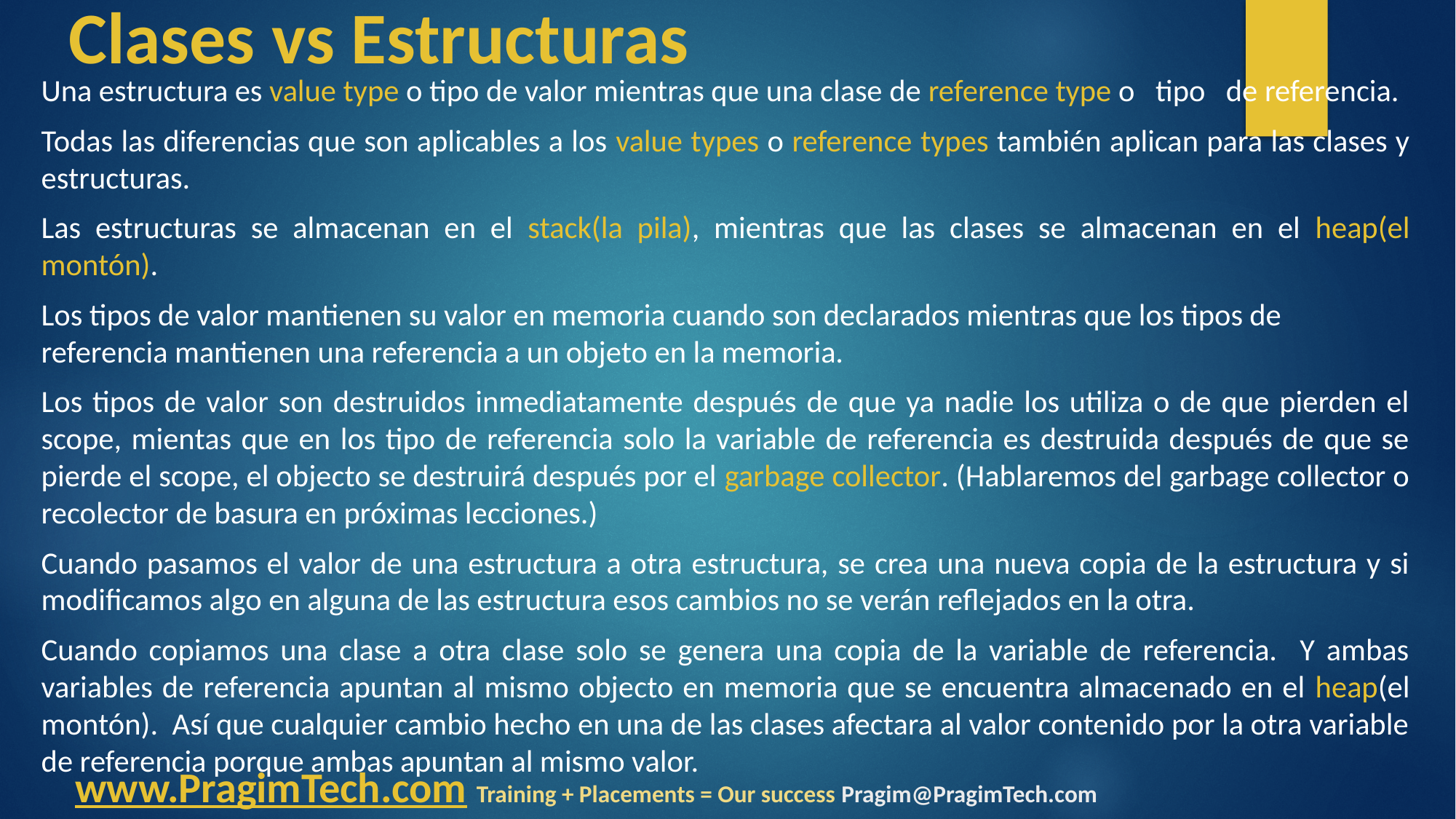

# Clases vs Estructuras
Una estructura es value type o tipo de valor mientras que una clase de reference type o   tipo   de referencia.
Todas las diferencias que son aplicables a los value types o reference types también aplican para las clases y estructuras.
Las estructuras se almacenan en el stack(la pila), mientras que las clases se almacenan en el heap(el montón).
Los tipos de valor mantienen su valor en memoria cuando son declarados mientras que los tipos de referencia mantienen una referencia a un objeto en la memoria.
Los tipos de valor son destruidos inmediatamente después de que ya nadie los utiliza o de que pierden el scope, mientas que en los tipo de referencia solo la variable de referencia es destruida después de que se pierde el scope, el objecto se destruirá después por el garbage collector. (Hablaremos del garbage collector o recolector de basura en próximas lecciones.)
Cuando pasamos el valor de una estructura a otra estructura, se crea una nueva copia de la estructura y si modificamos algo en alguna de las estructura esos cambios no se verán reflejados en la otra.
Cuando copiamos una clase a otra clase solo se genera una copia de la variable de referencia.  Y ambas variables de referencia apuntan al mismo objecto en memoria que se encuentra almacenado en el heap(el montón).  Así que cualquier cambio hecho en una de las clases afectara al valor contenido por la otra variable de referencia porque ambas apuntan al mismo valor.
www.PragimTech.com Training + Placements = Our success Pragim@PragimTech.com